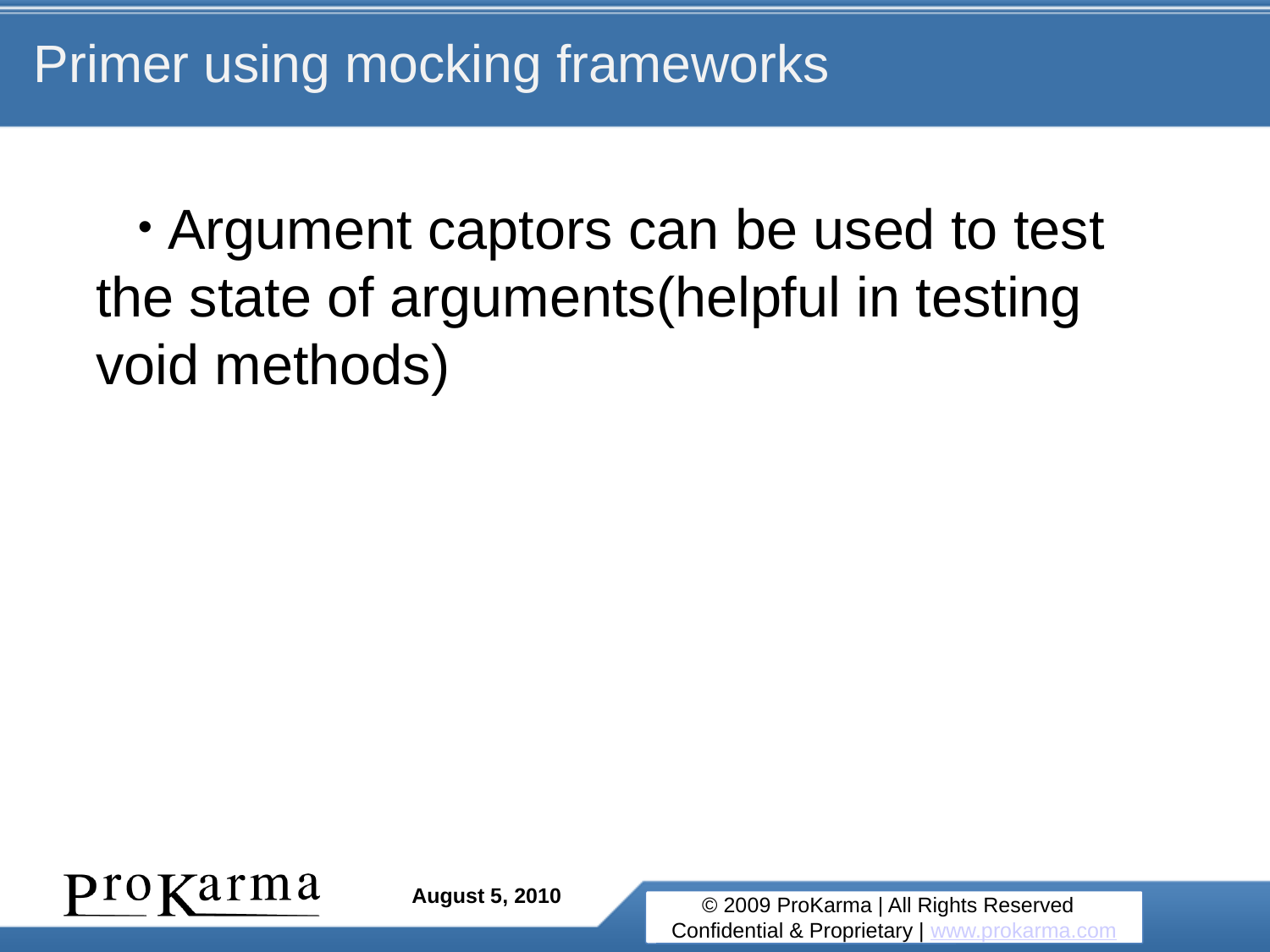

# Primer using mocking frameworks
 Argument captors can be used to test the state of arguments(helpful in testing void methods)